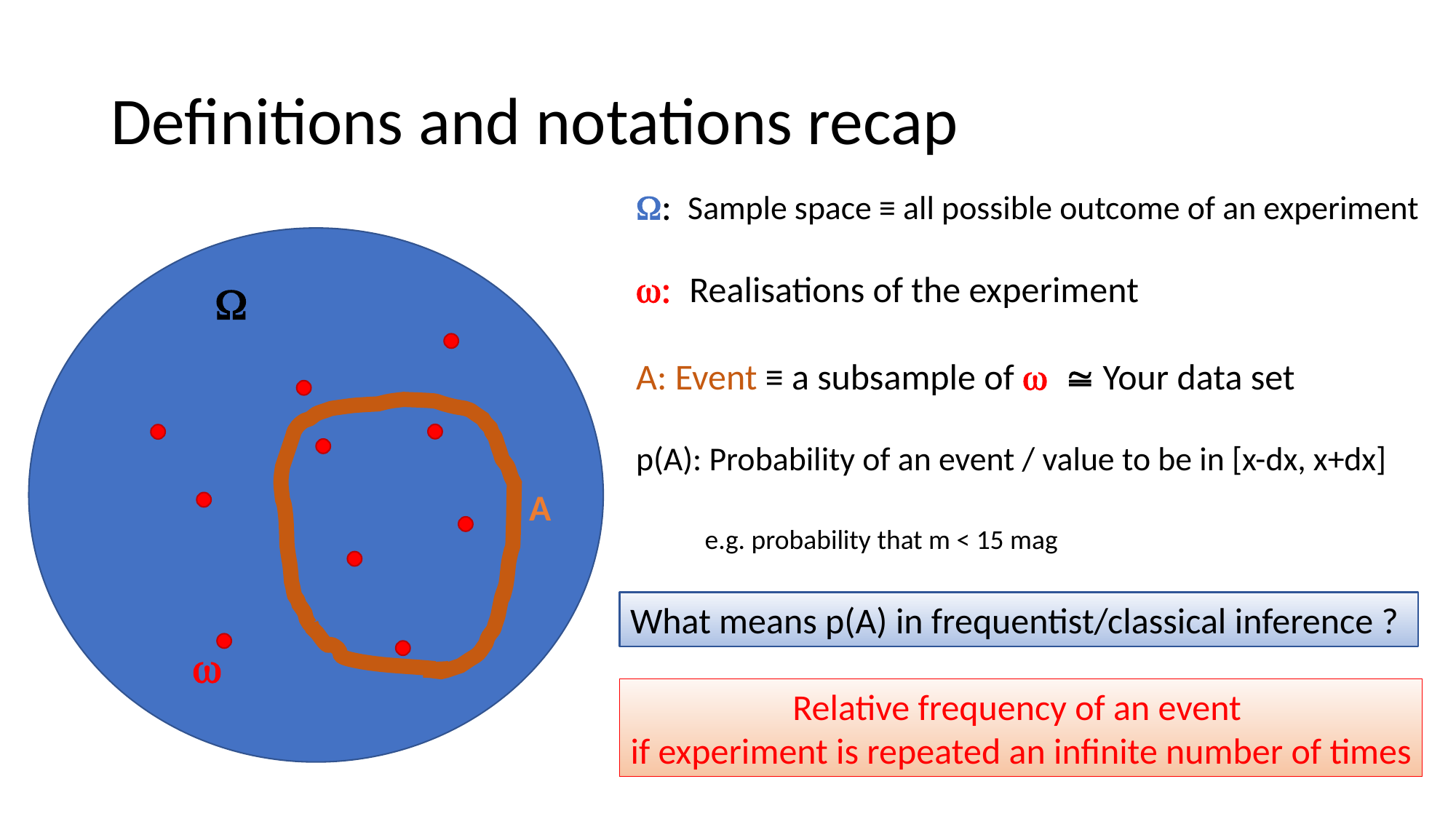

# Definitions and notations recap
Ω: Sample space ≡ all possible outcome of an experiment

ω: Realisations of the experiment

A: Event ≡ a subsample of ω ≅ Your data set

p(A): Probability of an event / value to be in [x-dx, x+dx]

Ω

A

e.g. probability that m < 15 mag

What means p(A) in frequentist/classical inference ?

ω

Relative frequency of an event
if experiment is repeated an infinite number of times